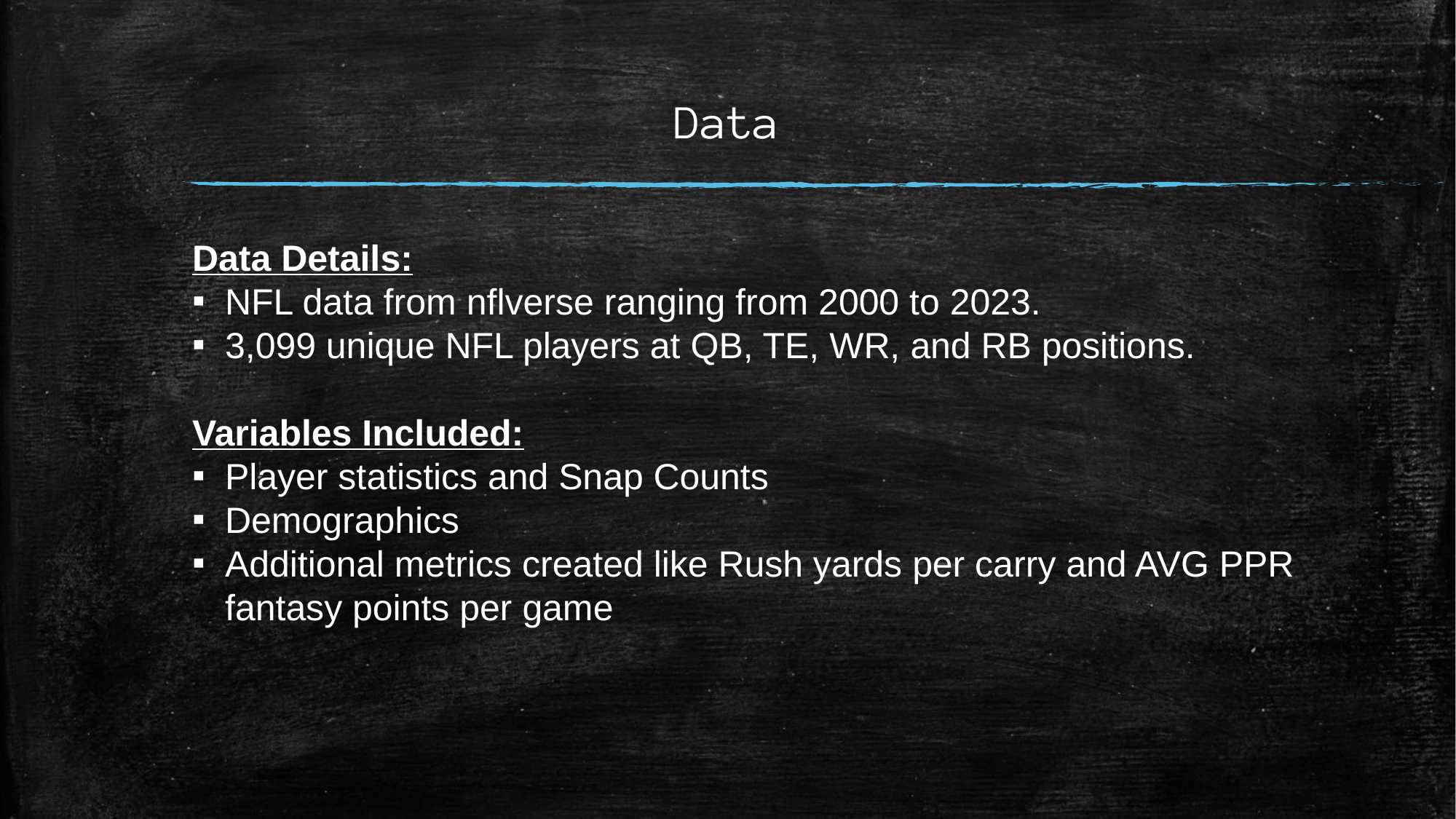

# Data
Data Details:
NFL data from nflverse ranging from 2000 to 2023.
3,099 unique NFL players at QB, TE, WR, and RB positions.

Variables Included:
Player statistics and Snap Counts
Demographics
Additional metrics created like Rush yards per carry and AVG PPR fantasy points per game